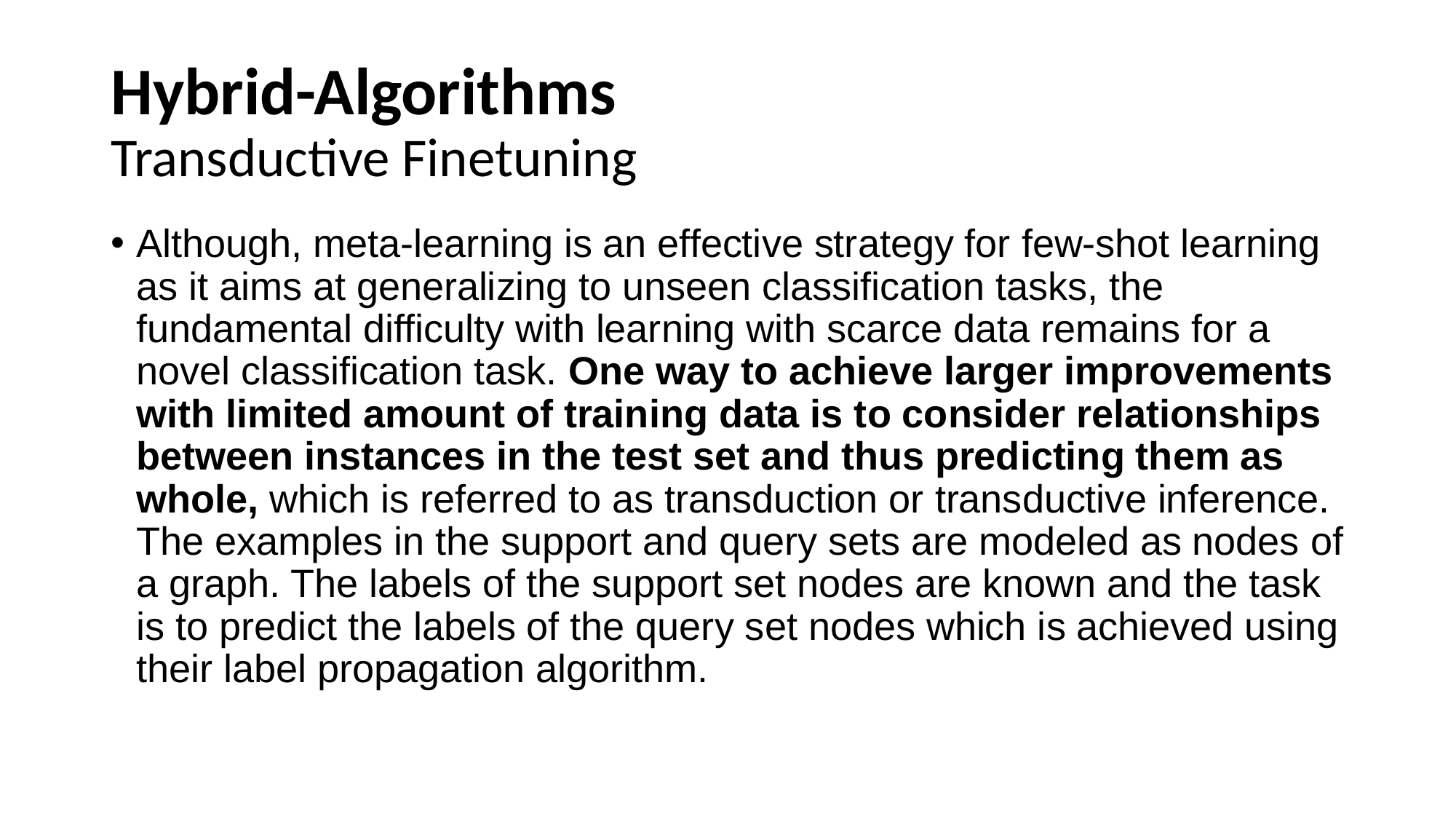

# Hybrid-Algorithms Transductive Finetuning
Although, meta-learning is an effective strategy for few-shot learning as it aims at generalizing to unseen classification tasks, the fundamental difficulty with learning with scarce data remains for a novel classification task. One way to achieve larger improvements with limited amount of training data is to consider relationships between instances in the test set and thus predicting them as whole, which is referred to as transduction or transductive inference. The examples in the support and query sets are modeled as nodes of a graph. The labels of the support set nodes are known and the task is to predict the labels of the query set nodes which is achieved using their label propagation algorithm.